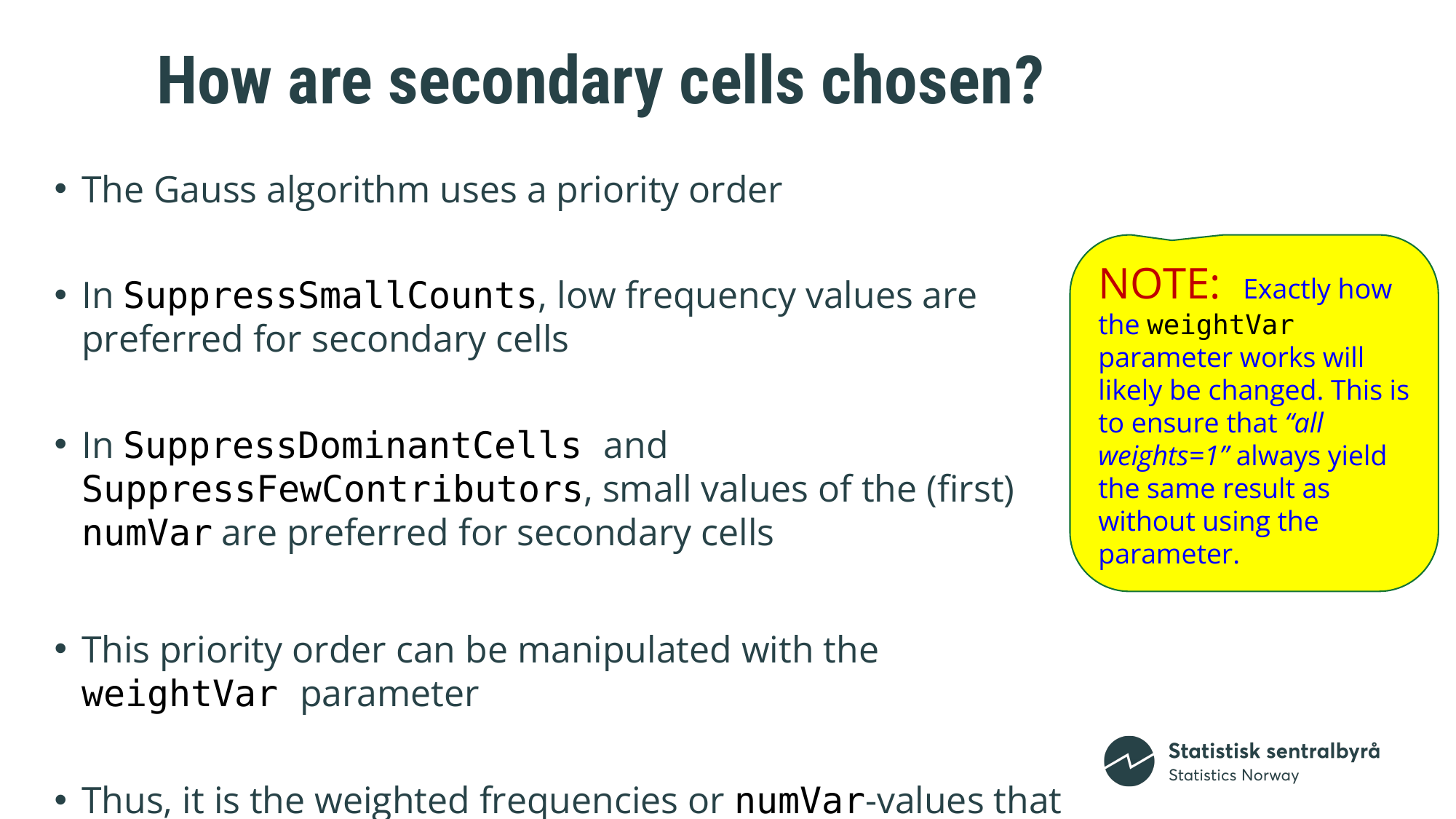

# How are secondary cells chosen?
The Gauss algorithm uses a priority order

In SuppressSmallCounts, low frequency values are preferred for secondary cells

In SuppressDominantCells and SuppressFewContributors, small values of the (first) numVar are preferred for secondary cells

This priority order can be manipulated with the weightVar parameter

Thus, it is the weighted frequencies or numVar-values that control the order
NOTE:  Exactly how the weightVar parameter works will likely be changed. This is to ensure that “all weights=1” always yield the same result as without using the parameter.